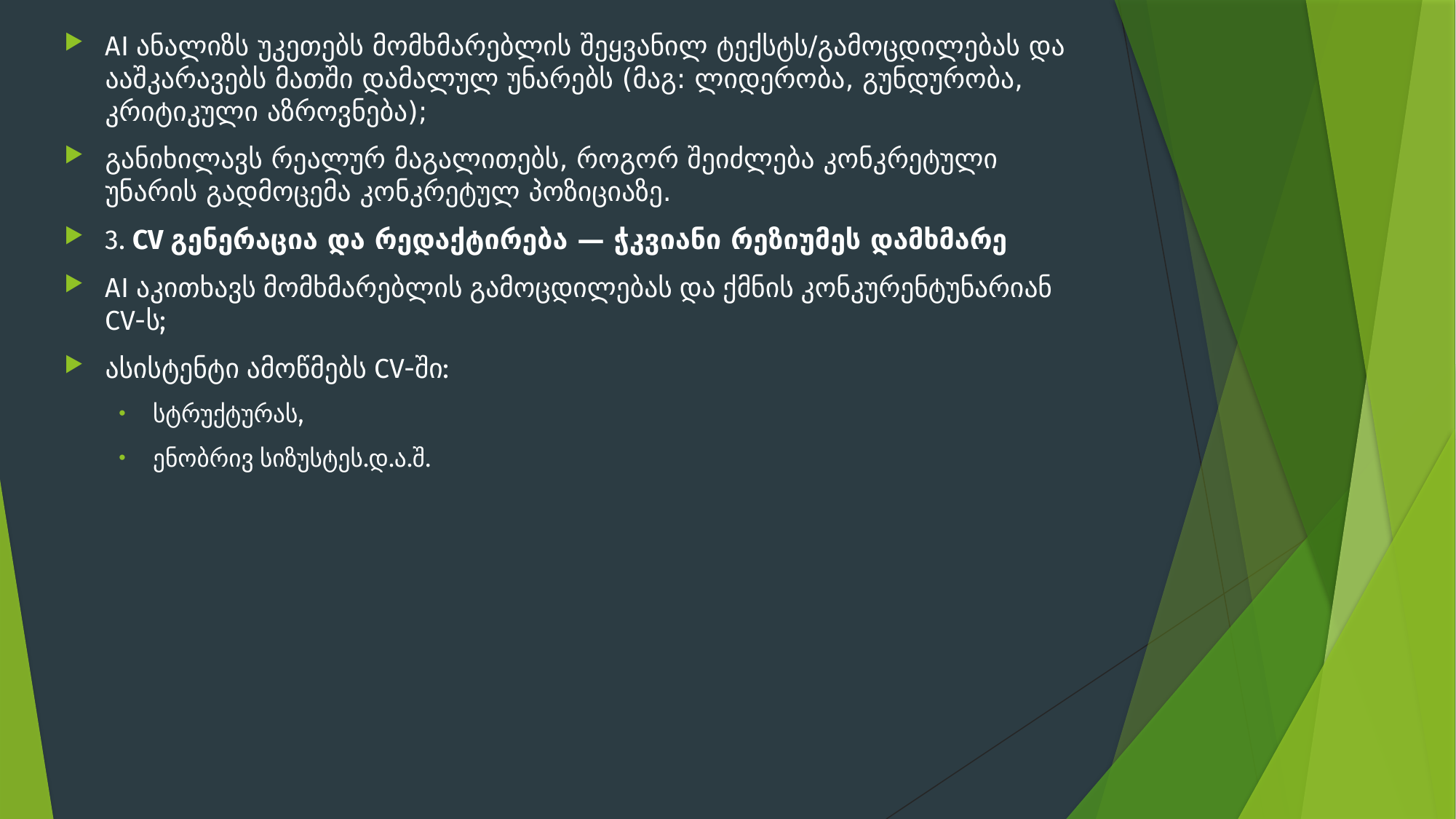

AI ანალიზს უკეთებს მომხმარებლის შეყვანილ ტექსტს/გამოცდილებას და ააშკარავებს მათში დამალულ უნარებს (მაგ: ლიდერობა, გუნდურობა, კრიტიკული აზროვნება);
განიხილავს რეალურ მაგალითებს, როგორ შეიძლება კონკრეტული უნარის გადმოცემა კონკრეტულ პოზიციაზე.
3. CV გენერაცია და რედაქტირება — ჭკვიანი რეზიუმეს დამხმარე
AI აკითხავს მომხმარებლის გამოცდილებას და ქმნის კონკურენტუნარიან CV-ს;
ასისტენტი ამოწმებს CV-ში:
სტრუქტურას,
ენობრივ სიზუსტეს.დ.ა.შ.